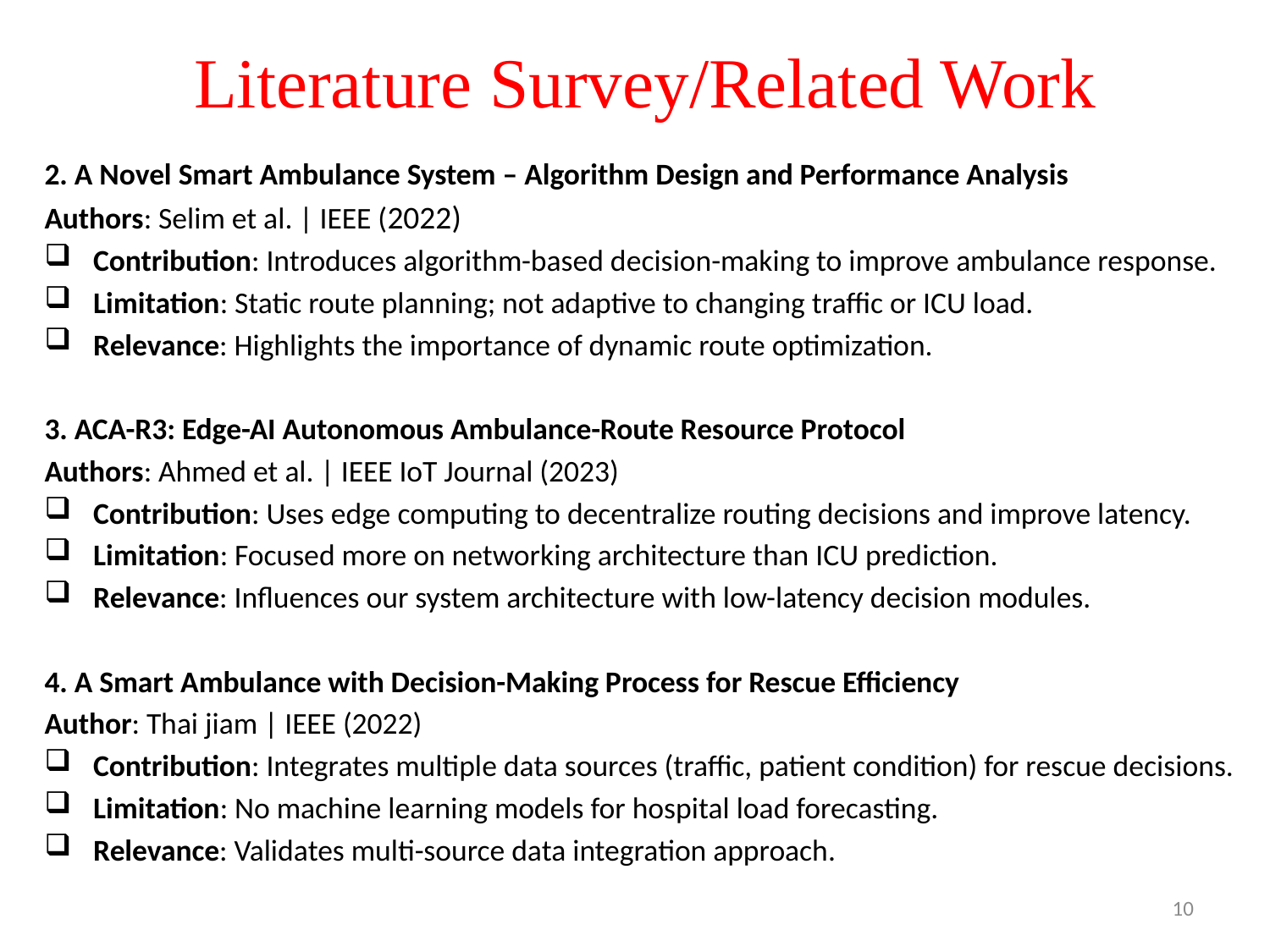

# Literature Survey/Related Work
2. A Novel Smart Ambulance System – Algorithm Design and Performance Analysis
Authors: Selim et al. | IEEE (2022)
Contribution: Introduces algorithm-based decision-making to improve ambulance response.
Limitation: Static route planning; not adaptive to changing traffic or ICU load.
Relevance: Highlights the importance of dynamic route optimization.

3. ACA-R3: Edge-AI Autonomous Ambulance-Route Resource Protocol
Authors: Ahmed et al. | IEEE IoT Journal (2023)
Contribution: Uses edge computing to decentralize routing decisions and improve latency.
Limitation: Focused more on networking architecture than ICU prediction.
Relevance: Influences our system architecture with low-latency decision modules.

4. A Smart Ambulance with Decision-Making Process for Rescue Efficiency
Author: Thai jiam | IEEE (2022)
Contribution: Integrates multiple data sources (traffic, patient condition) for rescue decisions.
Limitation: No machine learning models for hospital load forecasting.
Relevance: Validates multi-source data integration approach.

10